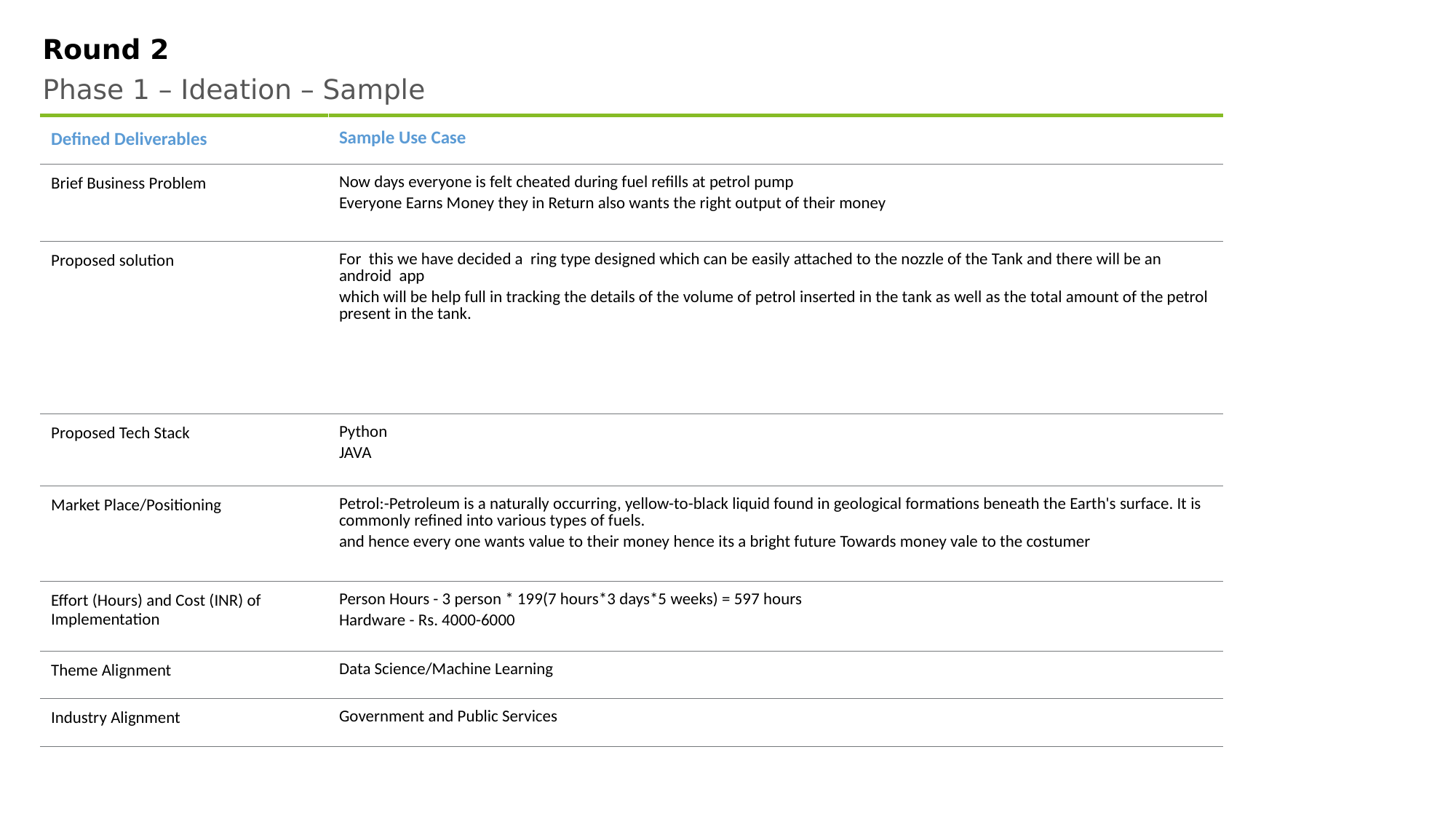

Round 2
Phase 1 – Ideation – Sample
| Defined Deliverables | Sample Use Case |
| --- | --- |
| Brief Business Problem | Now days everyone is felt cheated during fuel refills at petrol pump Everyone Earns Money they in Return also wants the right output of their money |
| Proposed solution | For this we have decided a ring type designed which can be easily attached to the nozzle of the Tank and there will be an android app which will be help full in tracking the details of the volume of petrol inserted in the tank as well as the total amount of the petrol present in the tank. |
| Proposed Tech Stack | Python JAVA |
| Market Place/Positioning | Petrol:-Petroleum is a naturally occurring, yellow-to-black liquid found in geological formations beneath the Earth's surface. It is commonly refined into various types of fuels. and hence every one wants value to their money hence its a bright future Towards money vale to the costumer |
| Effort (Hours) and Cost (INR) of Implementation | Person Hours - 3 person \* 199(7 hours\*3 days\*5 weeks) = 597 hours Hardware - Rs. 4000-6000 |
| Theme Alignment | Data Science/Machine Learning |
| Industry Alignment | Government and Public Services |